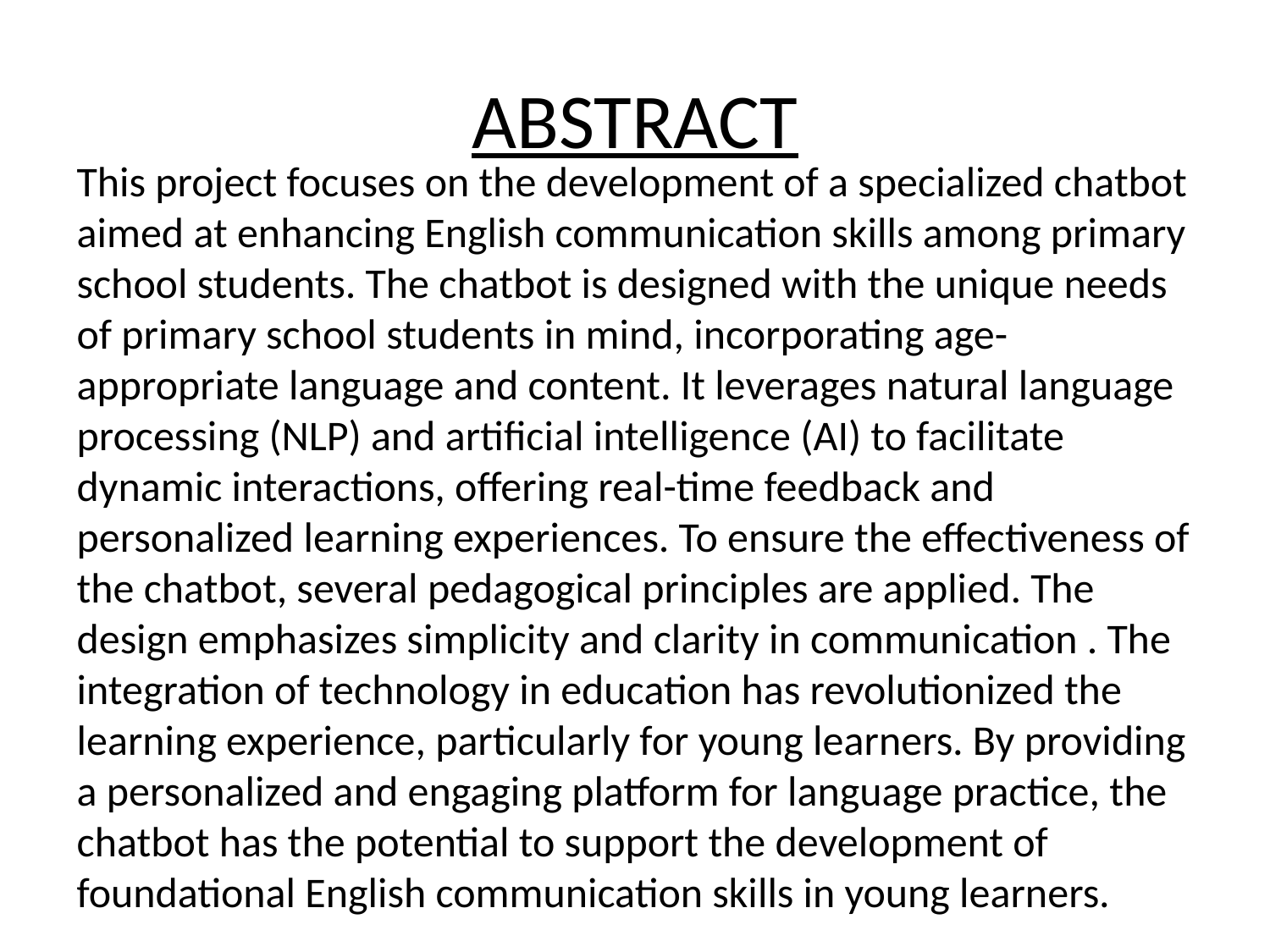

# ABSTRACT
This project focuses on the development of a specialized chatbot aimed at enhancing English communication skills among primary school students. The chatbot is designed with the unique needs of primary school students in mind, incorporating age-appropriate language and content. It leverages natural language processing (NLP) and artificial intelligence (AI) to facilitate dynamic interactions, offering real-time feedback and personalized learning experiences. To ensure the effectiveness of the chatbot, several pedagogical principles are applied. The design emphasizes simplicity and clarity in communication . The integration of technology in education has revolutionized the learning experience, particularly for young learners. By providing a personalized and engaging platform for language practice, the chatbot has the potential to support the development of foundational English communication skills in young learners.